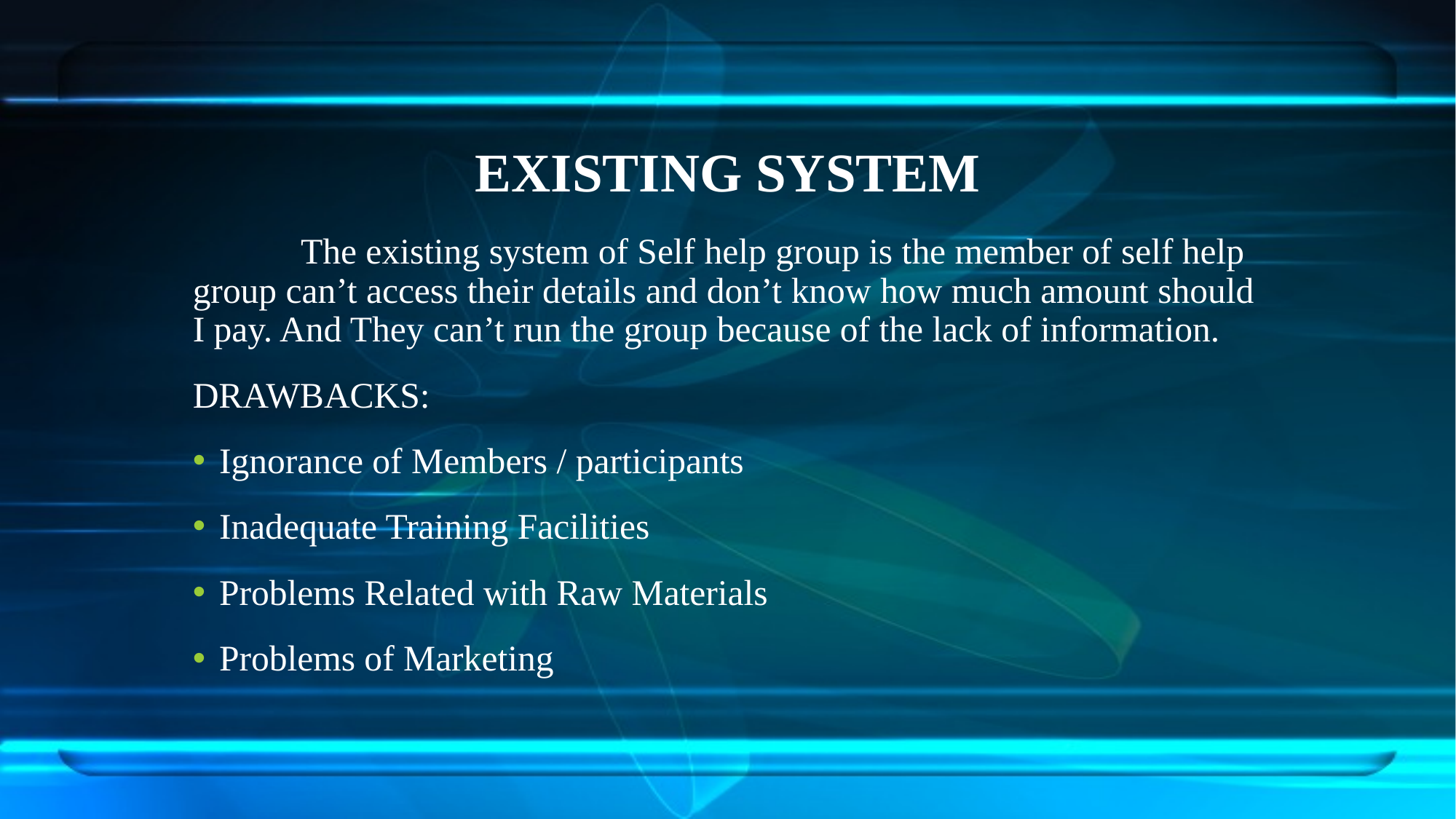

# EXISTING SYSTEM
	The existing system of Self help group is the member of self help group can’t access their details and don’t know how much amount should I pay. And They can’t run the group because of the lack of information.
DRAWBACKS:
Ignorance of Members / participants
Inadequate Training Facilities
Problems Related with Raw Materials
Problems of Marketing